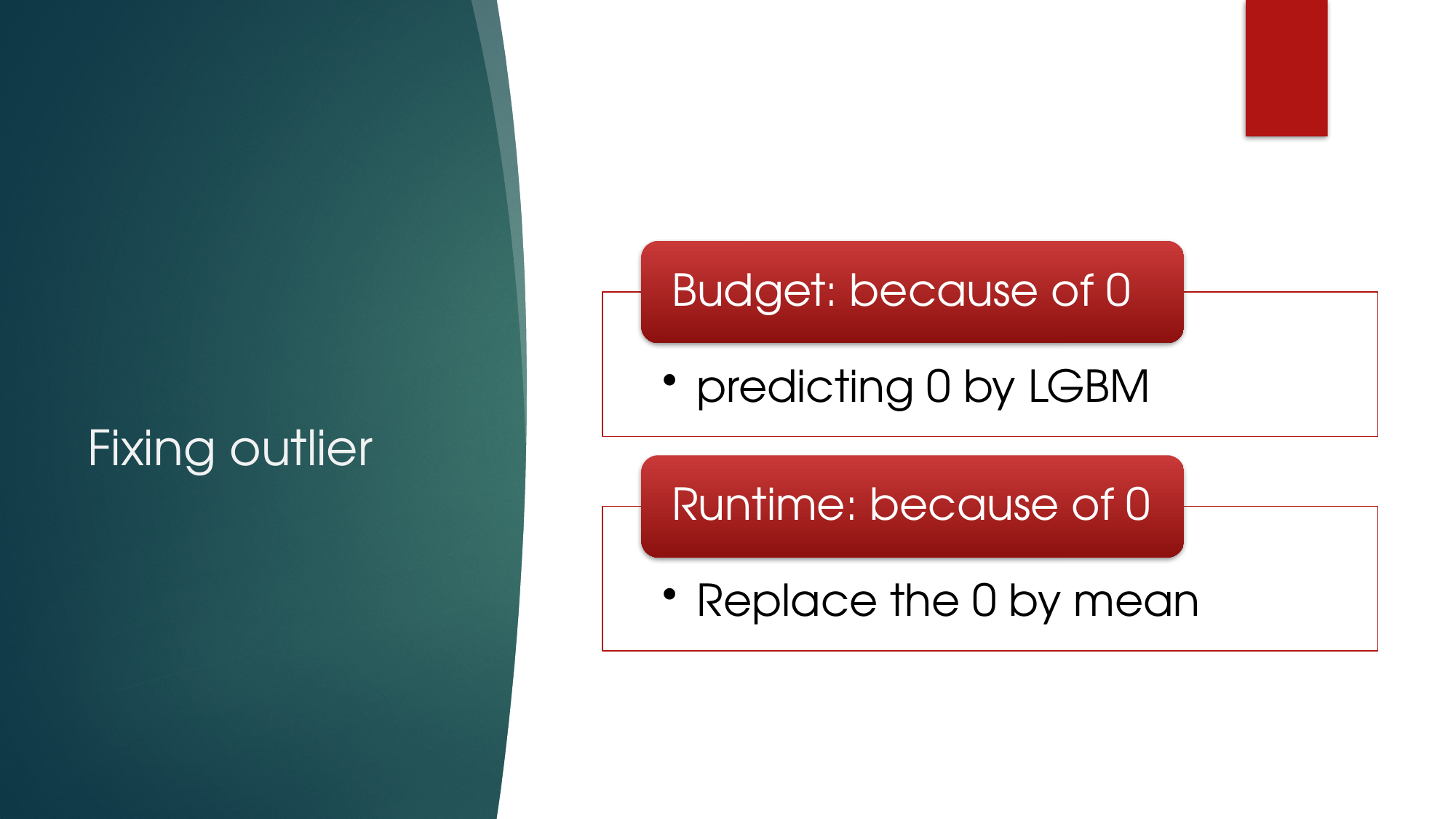

# Fixing outlier
‌predicting 0 by LGBM
Budget: because of 0
Replace the 0 by mean
Runtime: because of 0